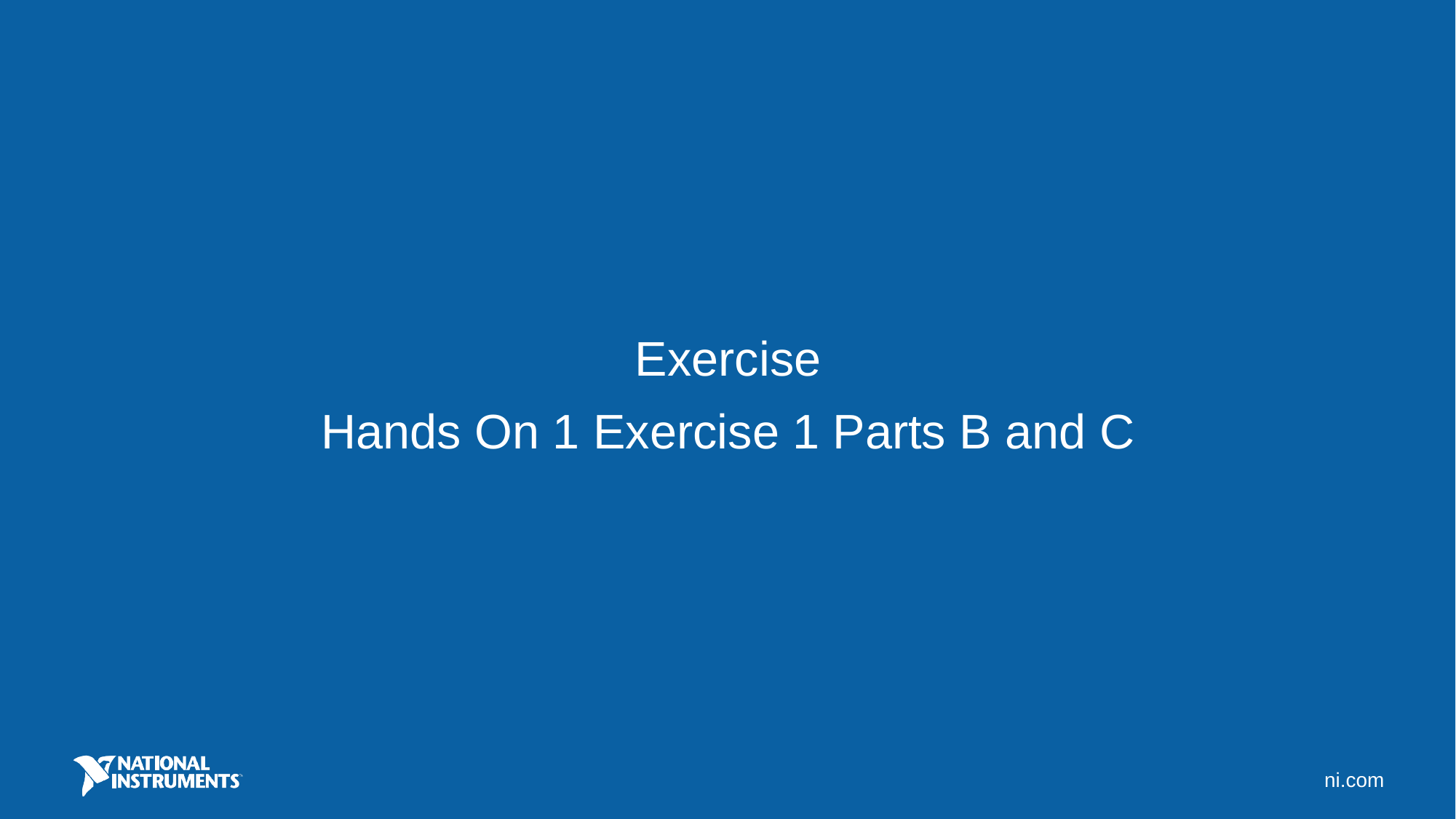

Exercise
Hands On 1 Exercise 1 Parts B and C